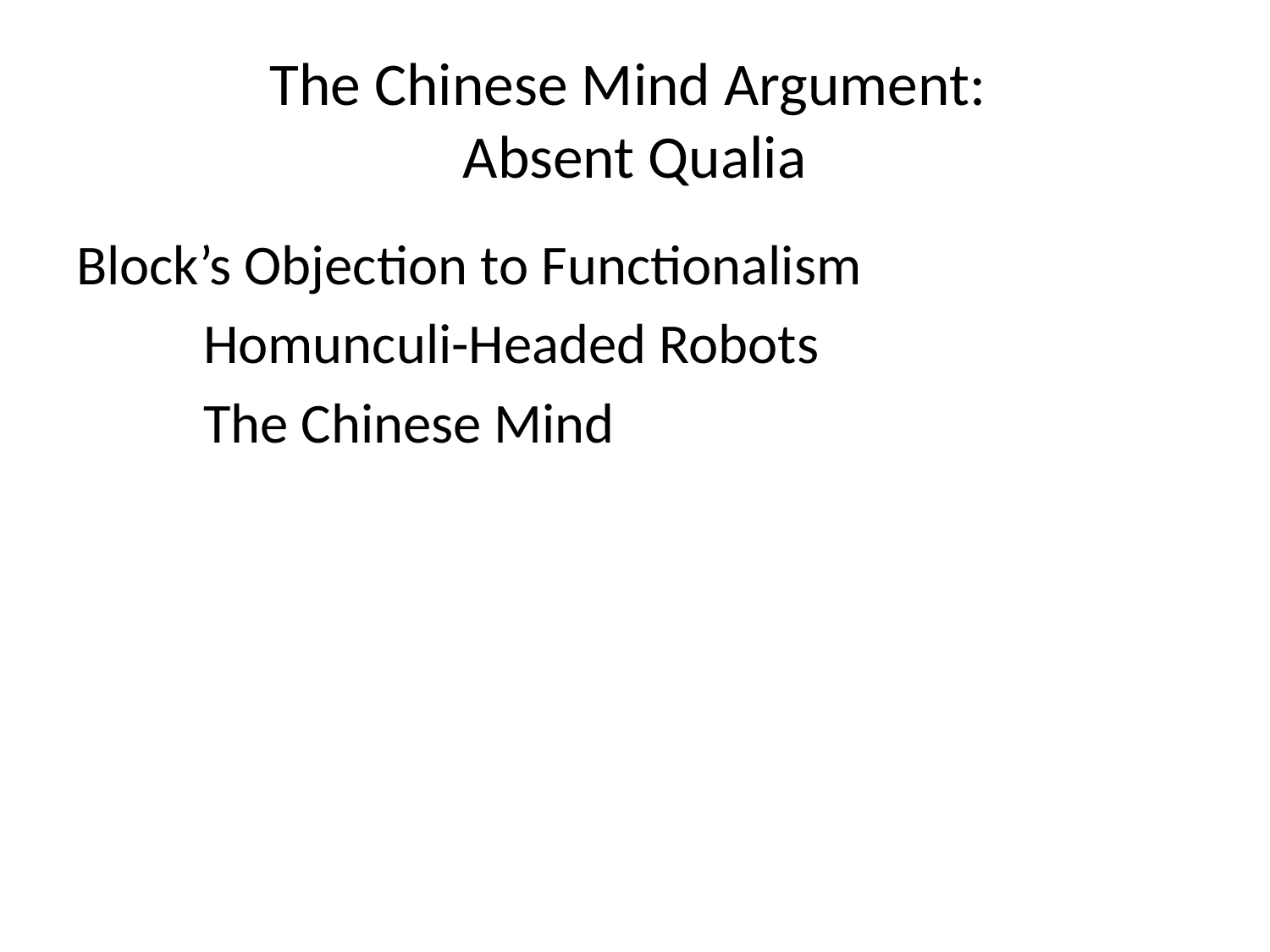

# The Chinese Mind Argument: Absent Qualia
Block’s Objection to Functionalism
	Homunculi-Headed Robots
	The Chinese Mind